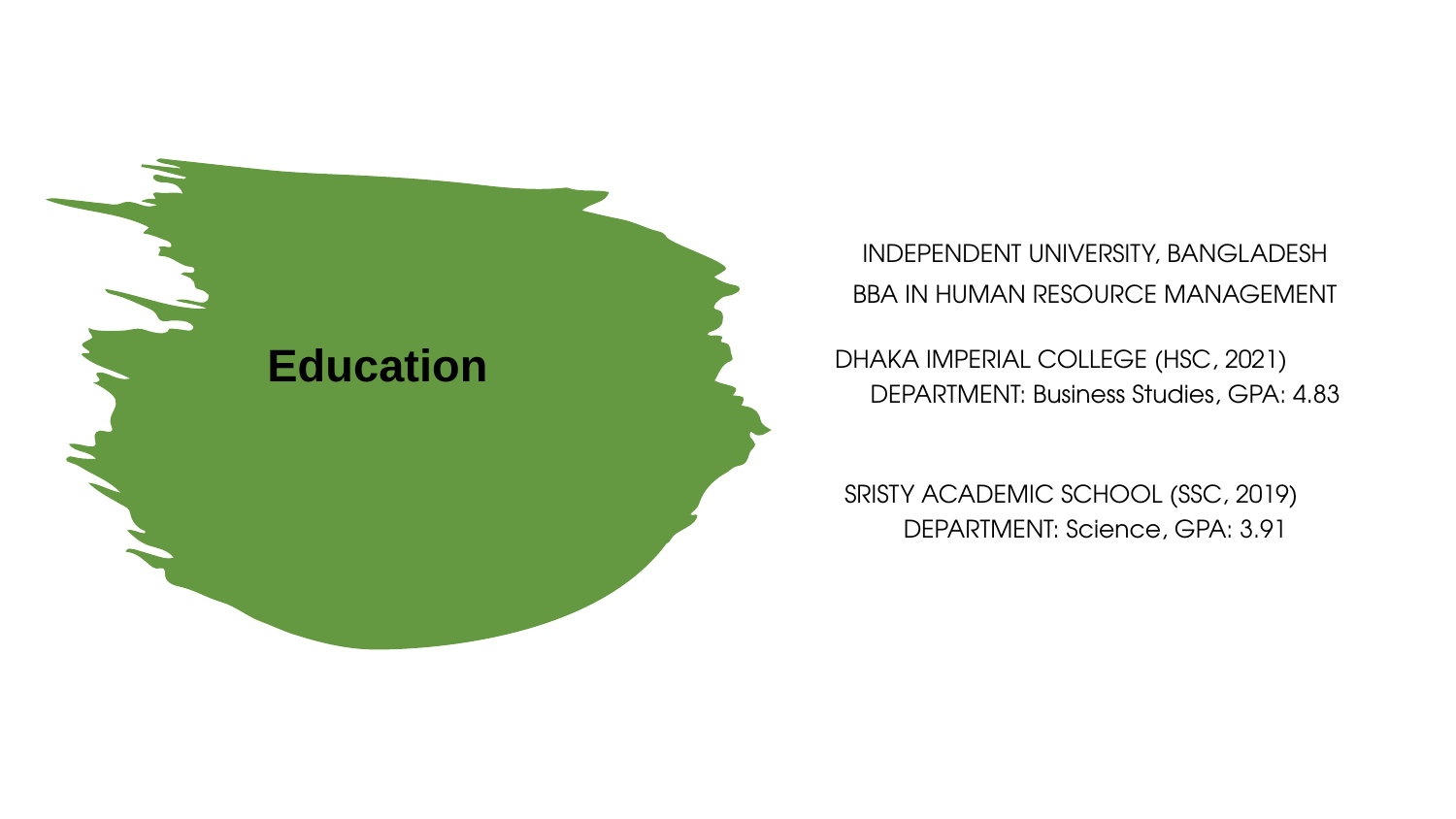

2
Independent university, bangladesh
BBA IN HUMAN RESOURCE MANAGEMENT
DHAKA IMPERIAL COLLEGE (HSC, 2021)                DEPARTMENT: Business Studies, GPA: 4.83
SRISTY ACADEMIC SCHOOL (SSC, 2019)        DEPARTMENT: Science, GPA: 3.91
Education